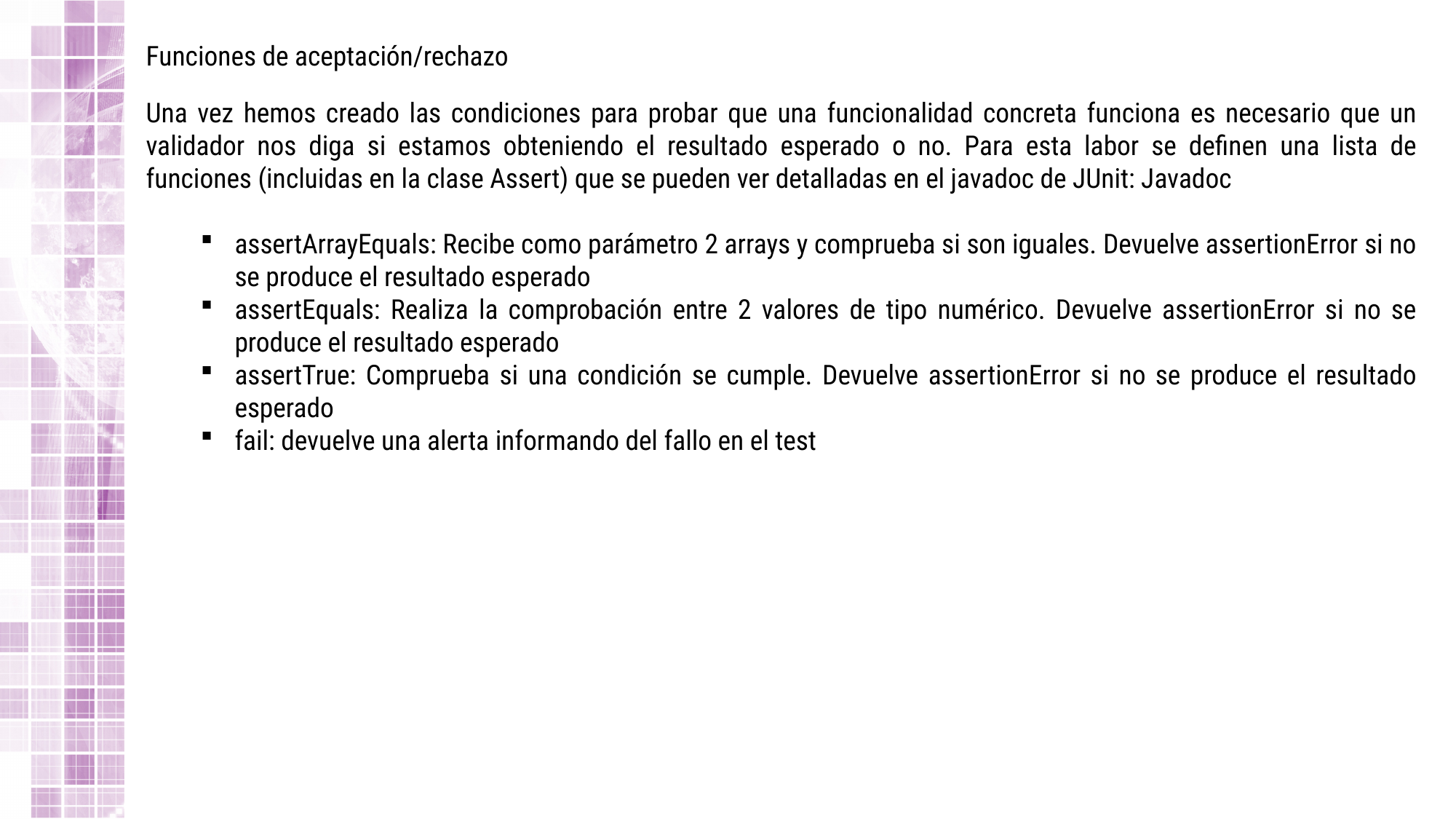

Funciones de aceptación/rechazo
Una vez hemos creado las condiciones para probar que una funcionalidad concreta funciona es necesario que un validador nos diga si estamos obteniendo el resultado esperado o no. Para esta labor se definen una lista de funciones (incluidas en la clase Assert) que se pueden ver detalladas en el javadoc de JUnit: Javadoc

assertArrayEquals: Recibe como parámetro 2 arrays y comprueba si son iguales. Devuelve assertionError si no se produce el resultado esperado
assertEquals: Realiza la comprobación entre 2 valores de tipo numérico. Devuelve assertionError si no se produce el resultado esperado
assertTrue: Comprueba si una condición se cumple. Devuelve assertionError si no se produce el resultado esperado
fail: devuelve una alerta informando del fallo en el test